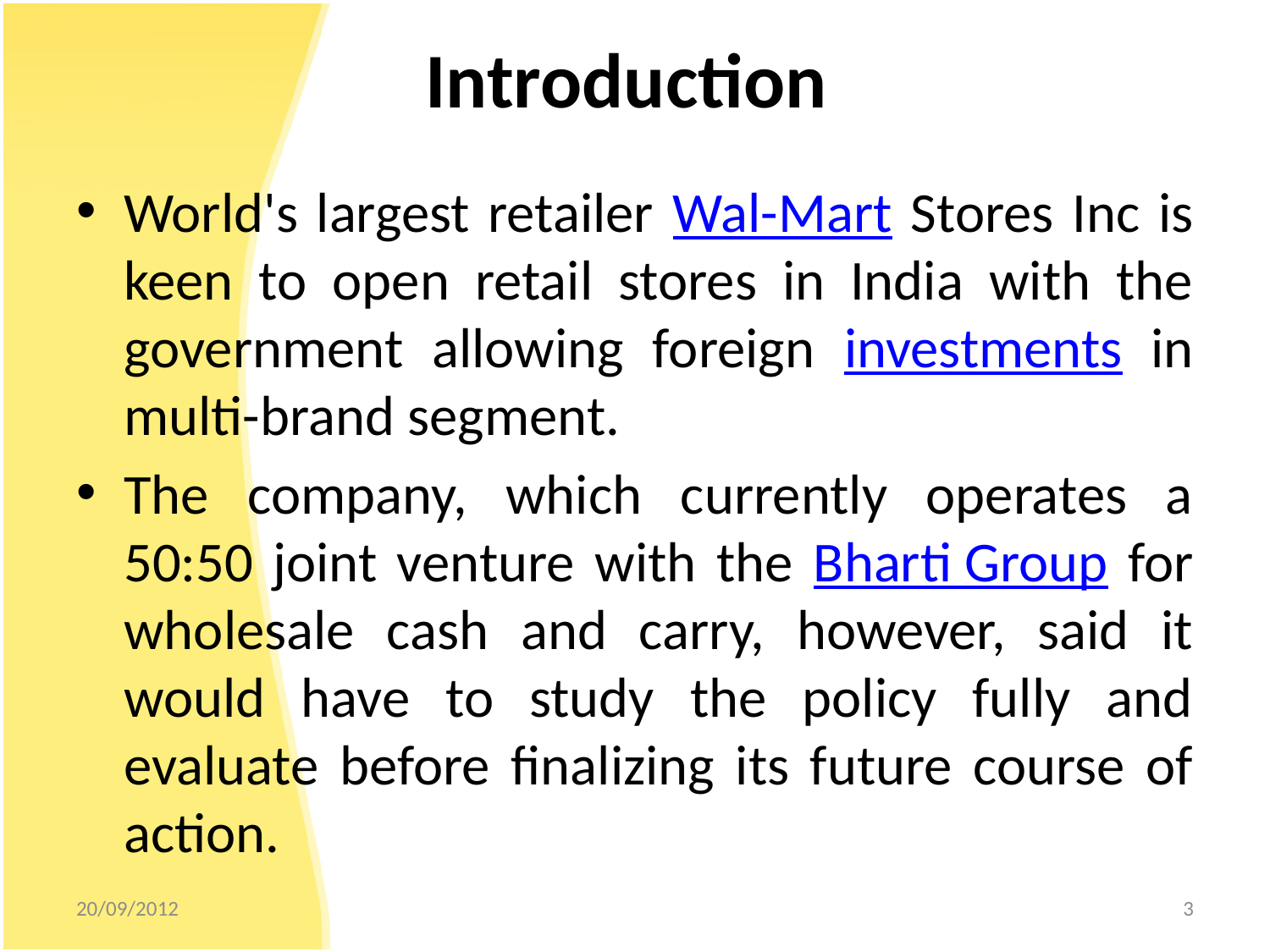

# Introduction
World's largest retailer Wal-Mart Stores Inc is keen to open retail stores in India with the government allowing foreign investments in multi-brand segment.
The company, which currently operates a 50:50 joint venture with the Bharti Group for wholesale cash and carry, however, said it would have to study the policy fully and evaluate before finalizing its future course of action.

20/09/2012
3